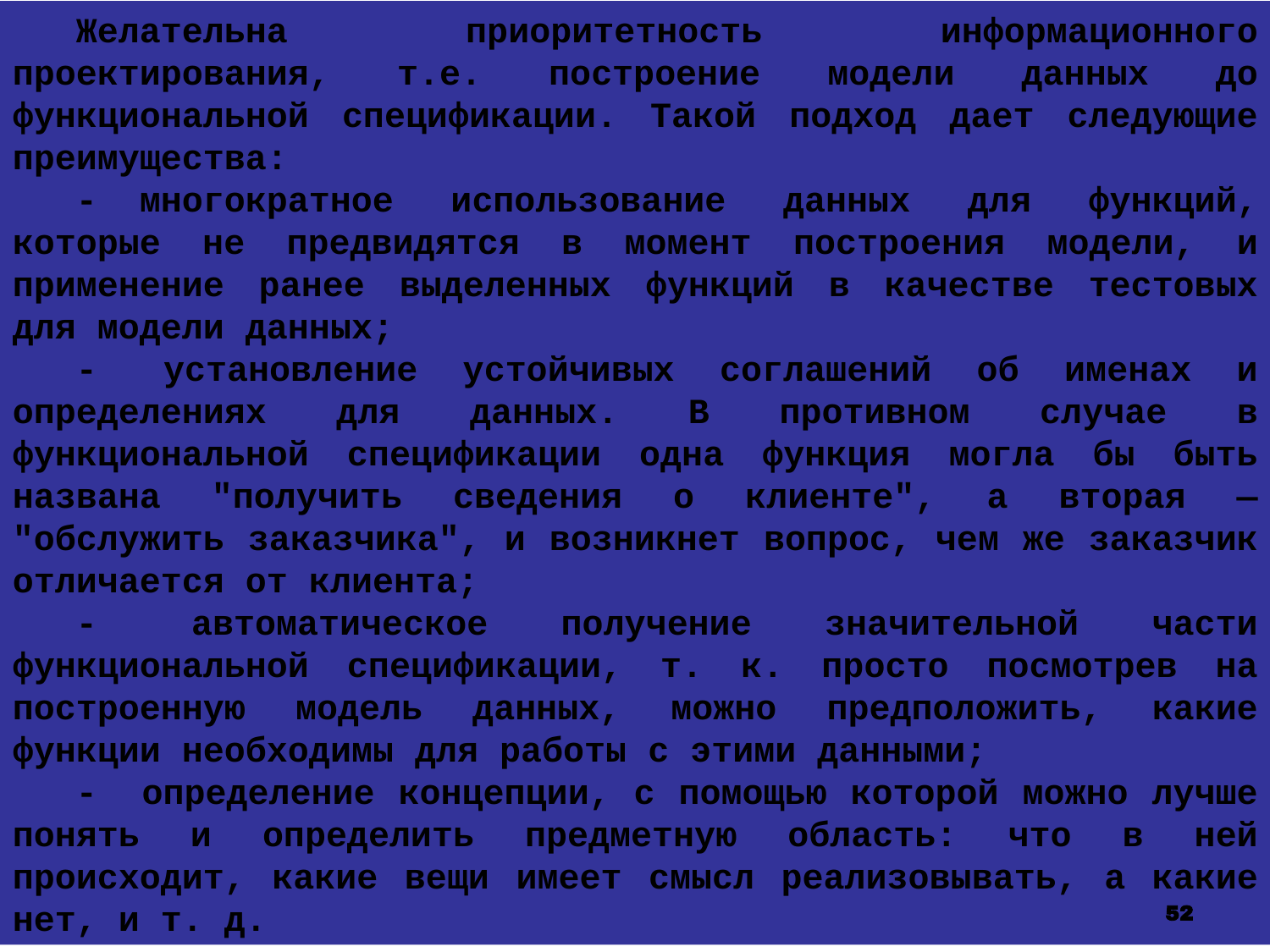

Желательна приоритетность информационного проектирования, т.е. построение модели данных до функциональной спецификации. Такой подход дает следующие преимущества:
-	многократное использование данных для функций, которые не предвидятся в момент построения модели, и применение ранее выделенных функций в качестве тестовых для модели данных;
- 	установление устойчивых соглашений об именах и определениях для данных. В противном случае в функциональной спецификации одна функция могла бы быть названа "получить сведения о клиенте", а вторая — "обслужить заказчика", и возникнет вопрос, чем же заказчик отличается от клиента;
- 	автоматическое получение значительной части функциональной спецификации, т. к. просто посмотрев на построенную модель данных, можно предположить, какие функции необходимы для работы с этими данными;
- 	определение концепции, с помощью которой можно лучше понять и определить предметную область: что в ней происходит, какие вещи имеет смысл реализовывать, а какие нет, и т. д.
52